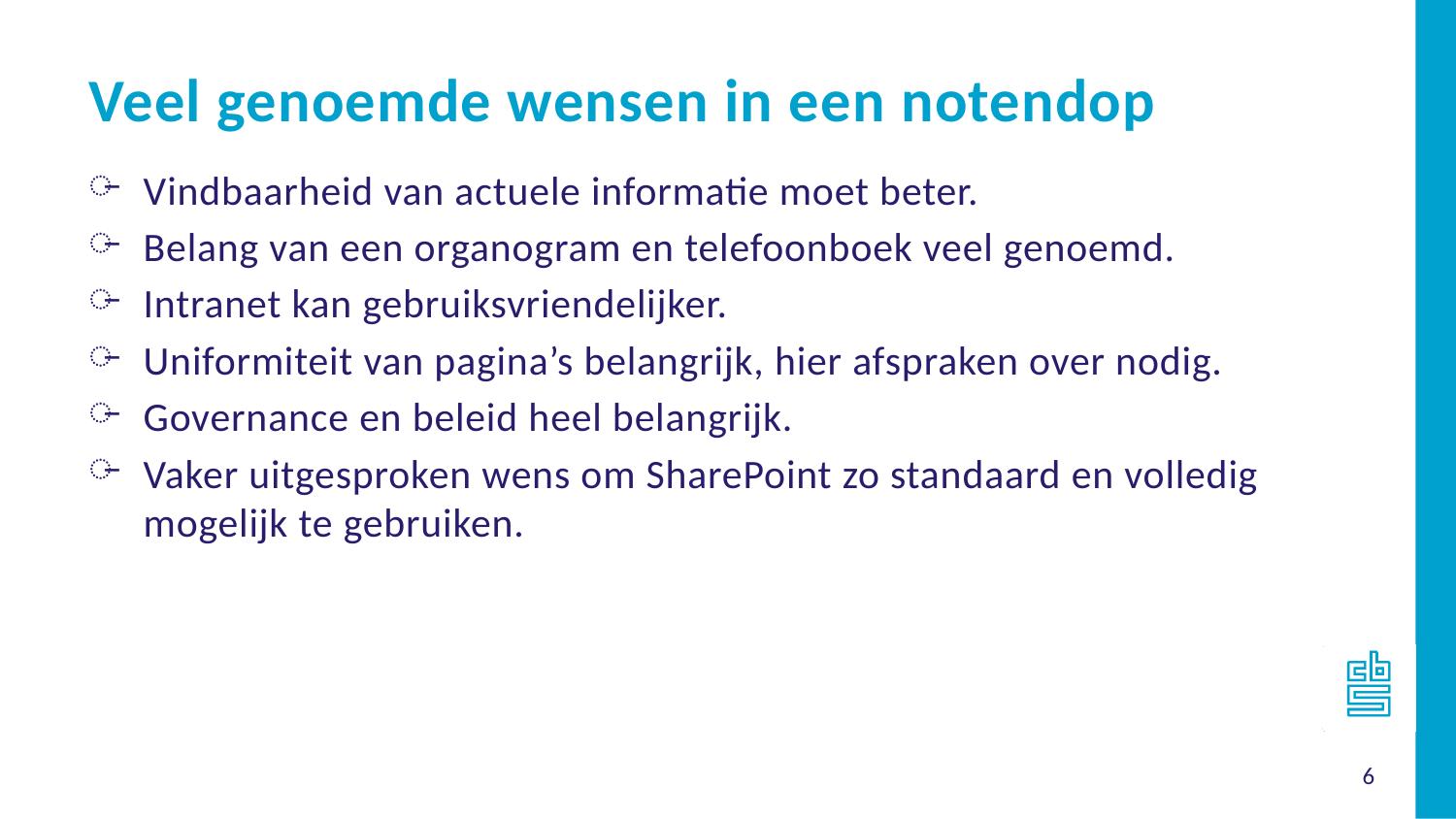

Veel genoemde wensen in een notendop
Vindbaarheid van actuele informatie moet beter.
Belang van een organogram en telefoonboek veel genoemd.
Intranet kan gebruiksvriendelijker.
Uniformiteit van pagina’s belangrijk, hier afspraken over nodig.
Governance en beleid heel belangrijk.
Vaker uitgesproken wens om SharePoint zo standaard en volledig mogelijk te gebruiken.

6